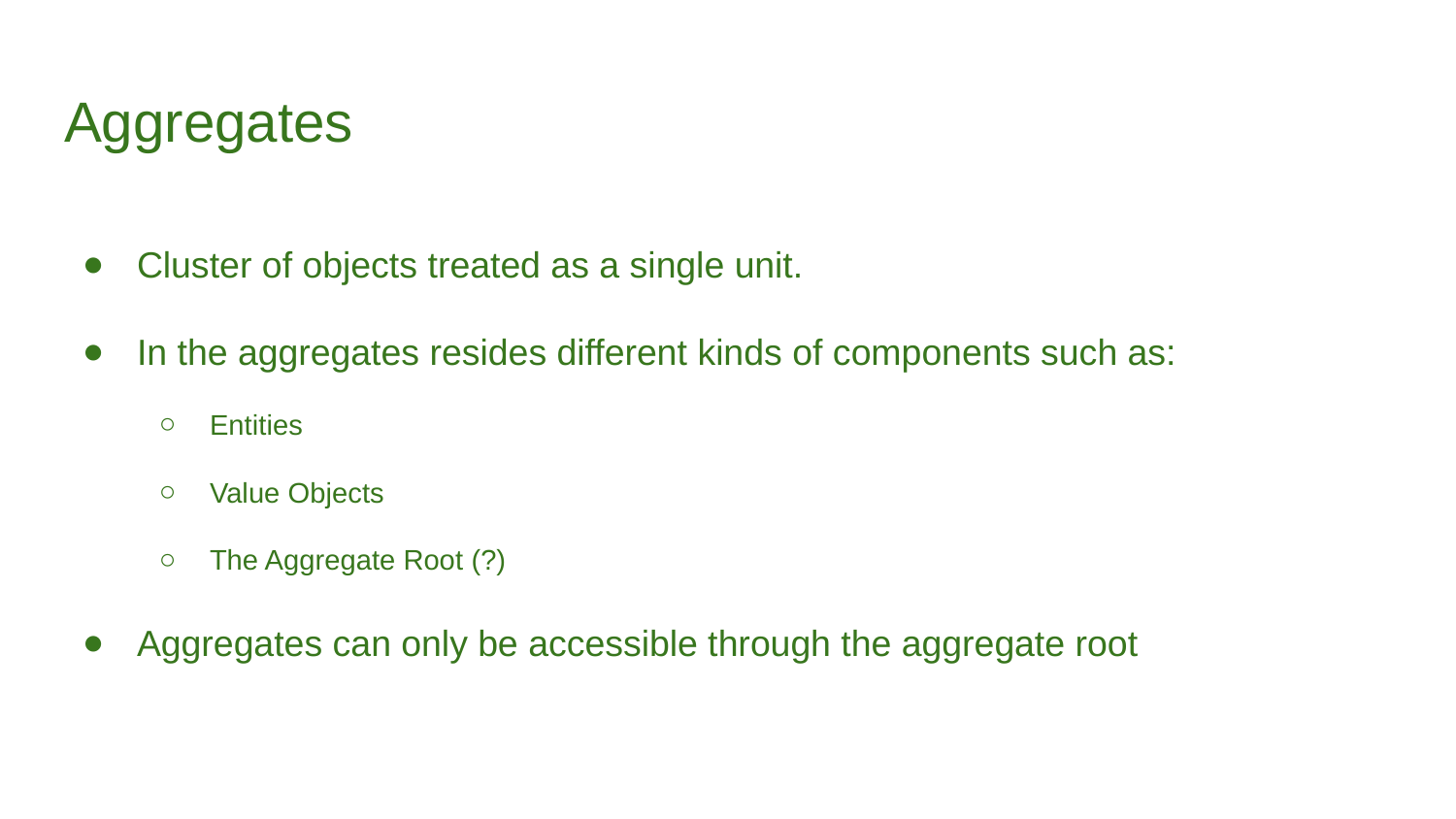

# Aggregates
Cluster of objects treated as a single unit.
In the aggregates resides different kinds of components such as:
Entities
Value Objects
The Aggregate Root (?)
Aggregates can only be accessible through the aggregate root